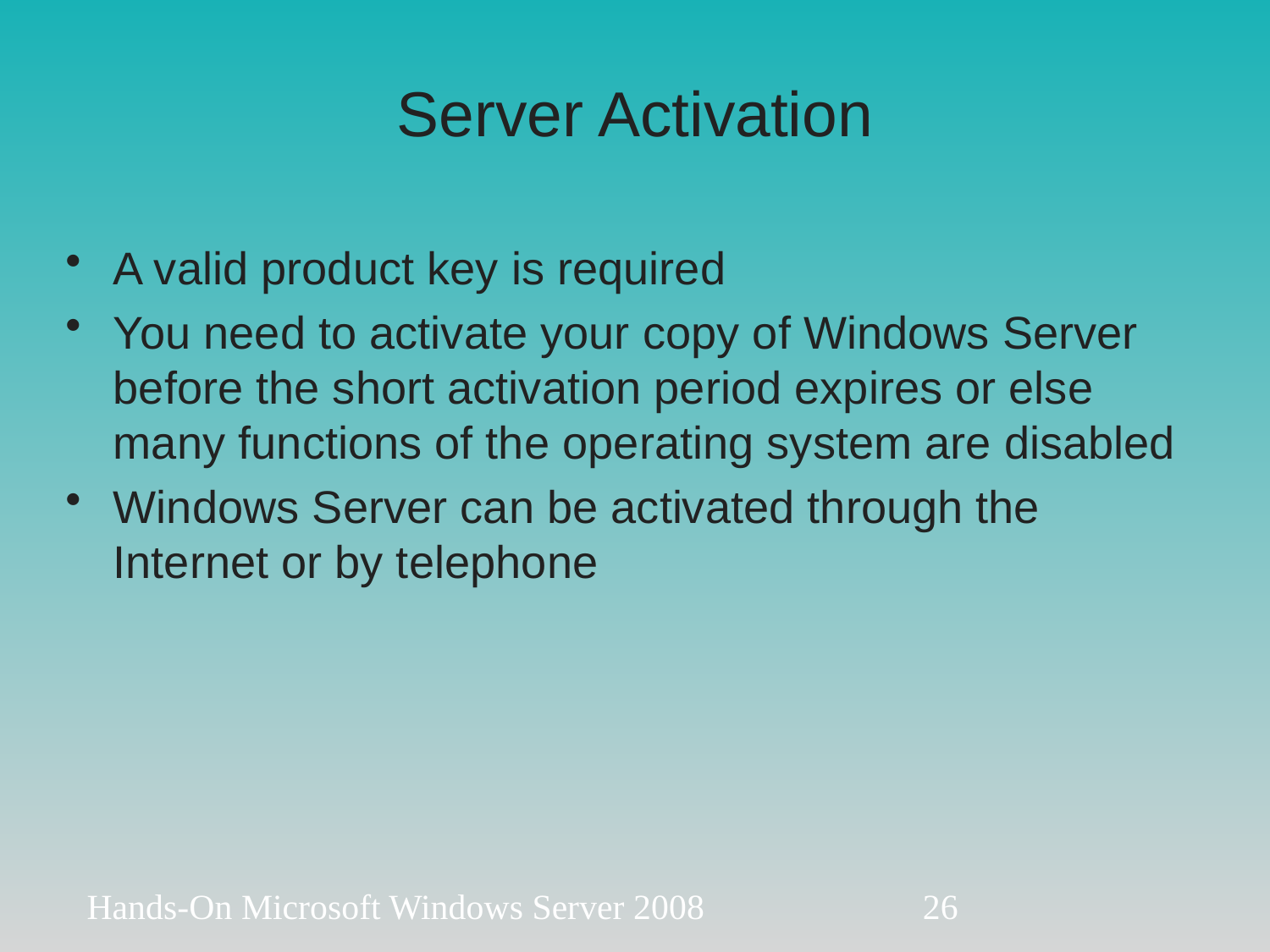

# Server Activation
A valid product key is required
You need to activate your copy of Windows Server before the short activation period expires or else many functions of the operating system are disabled
Windows Server can be activated through the Internet or by telephone
Hands-On Microsoft Windows Server 2008
26